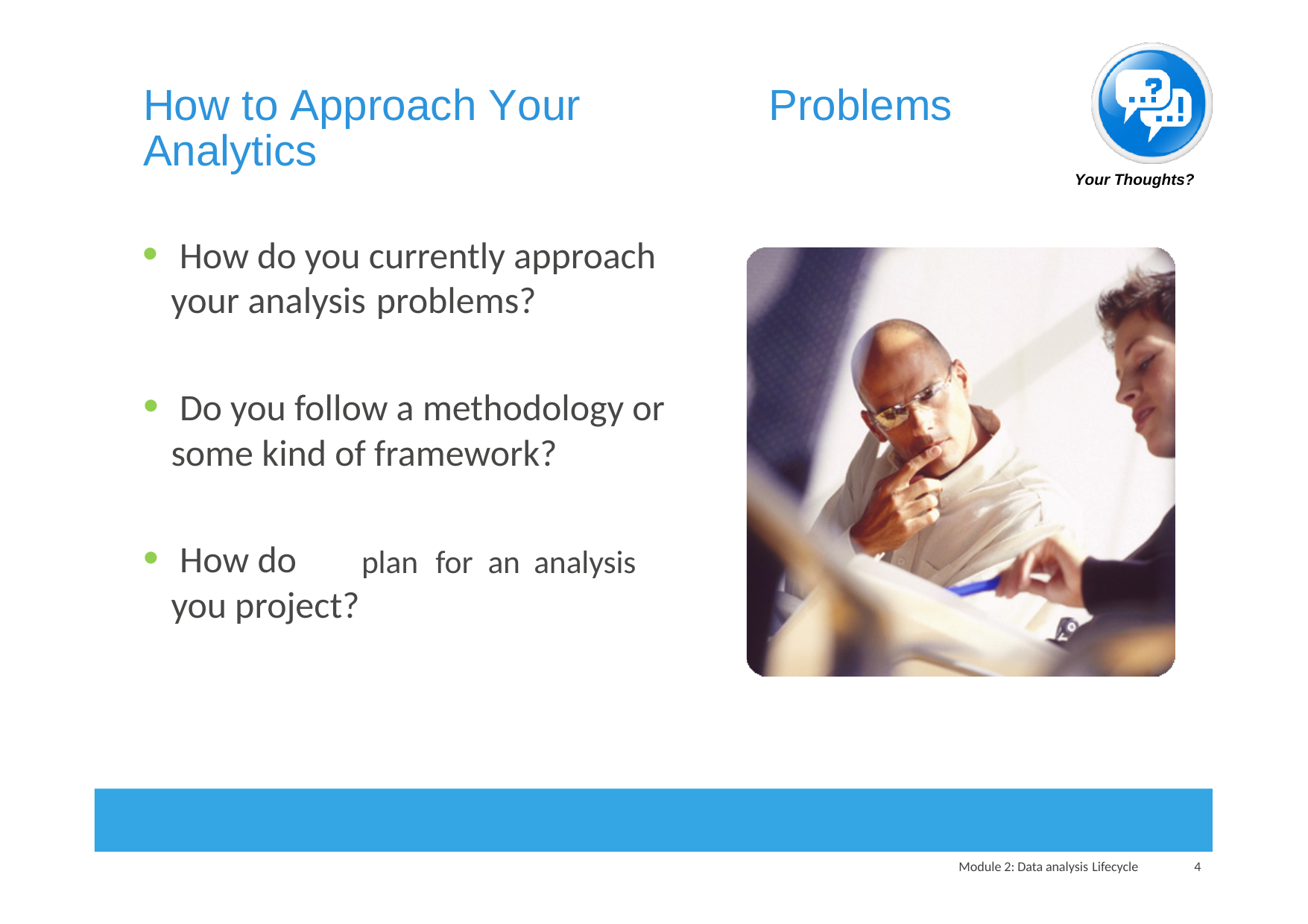

How to Approach Your Analytics
Problems
Your Thoughts?
•  How do you currently approach your analysis problems?

•  Do you follow a methodology or some kind of framework?
•  How do you project?
plan
for
an
analysis

Module 2: Data analysis Lifecycle
4